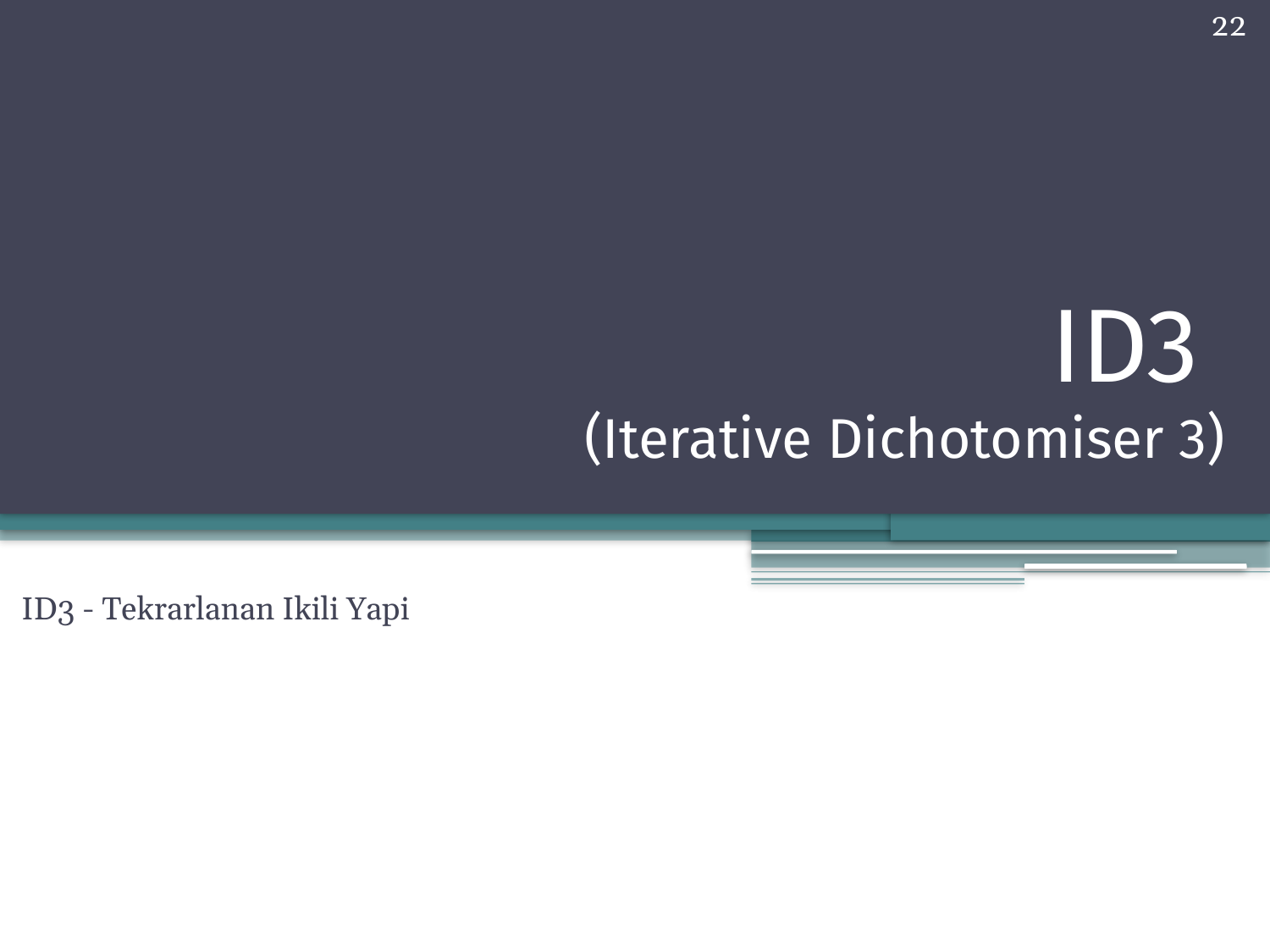

22
# ID3 (Iterative Dichotomiser 3)
ID3 - Tekrarlanan Ikili Yapi